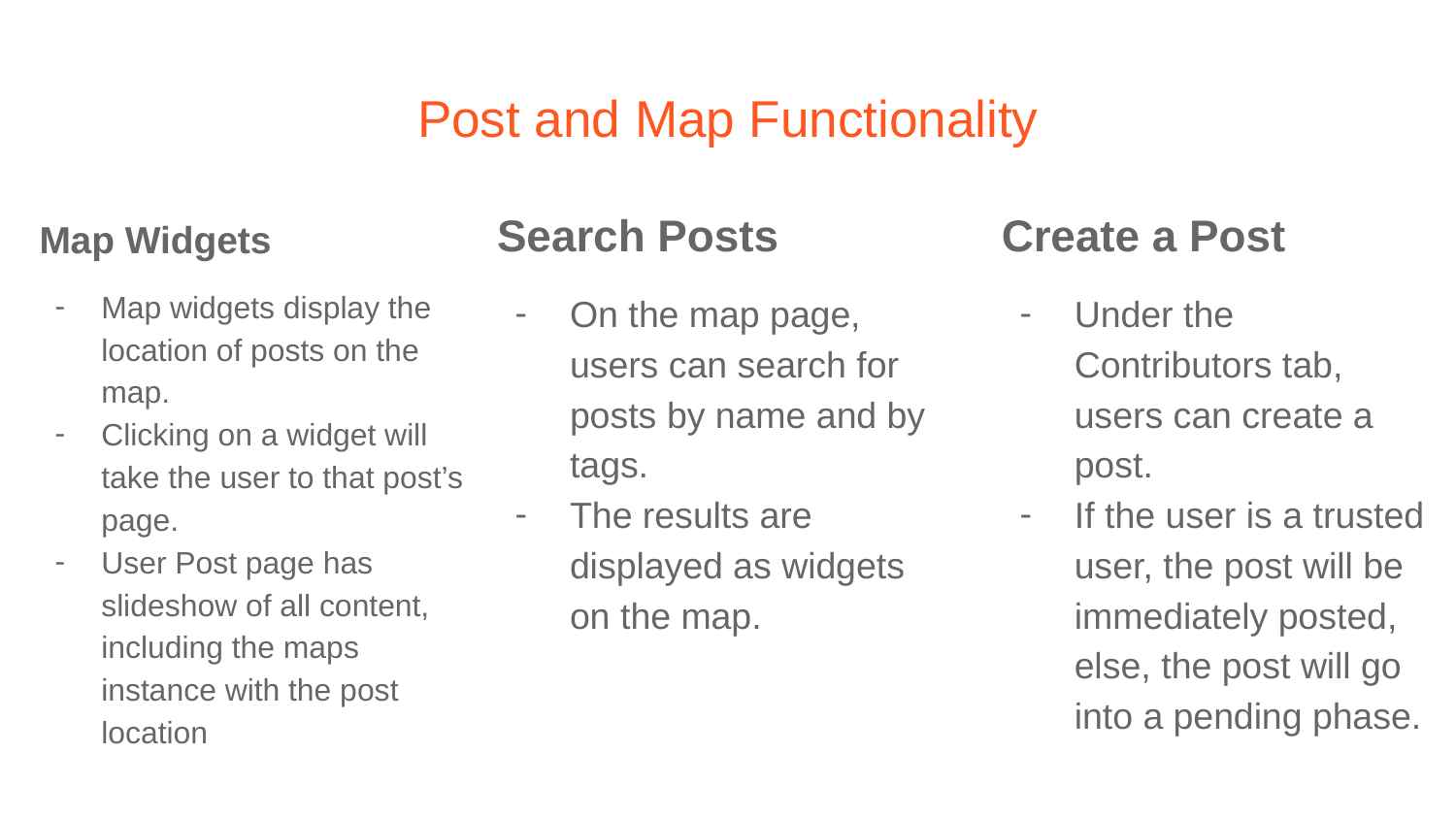

# Post and Map Functionality
Search Posts
On the map page, users can search for posts by name and by tags.
The results are displayed as widgets on the map.
Create a Post
Under the Contributors tab, users can create a post.
If the user is a trusted user, the post will be immediately posted, else, the post will go into a pending phase.
Map Widgets
Map widgets display the location of posts on the map.
Clicking on a widget will take the user to that post’s page.
User Post page has slideshow of all content, including the maps instance with the post location